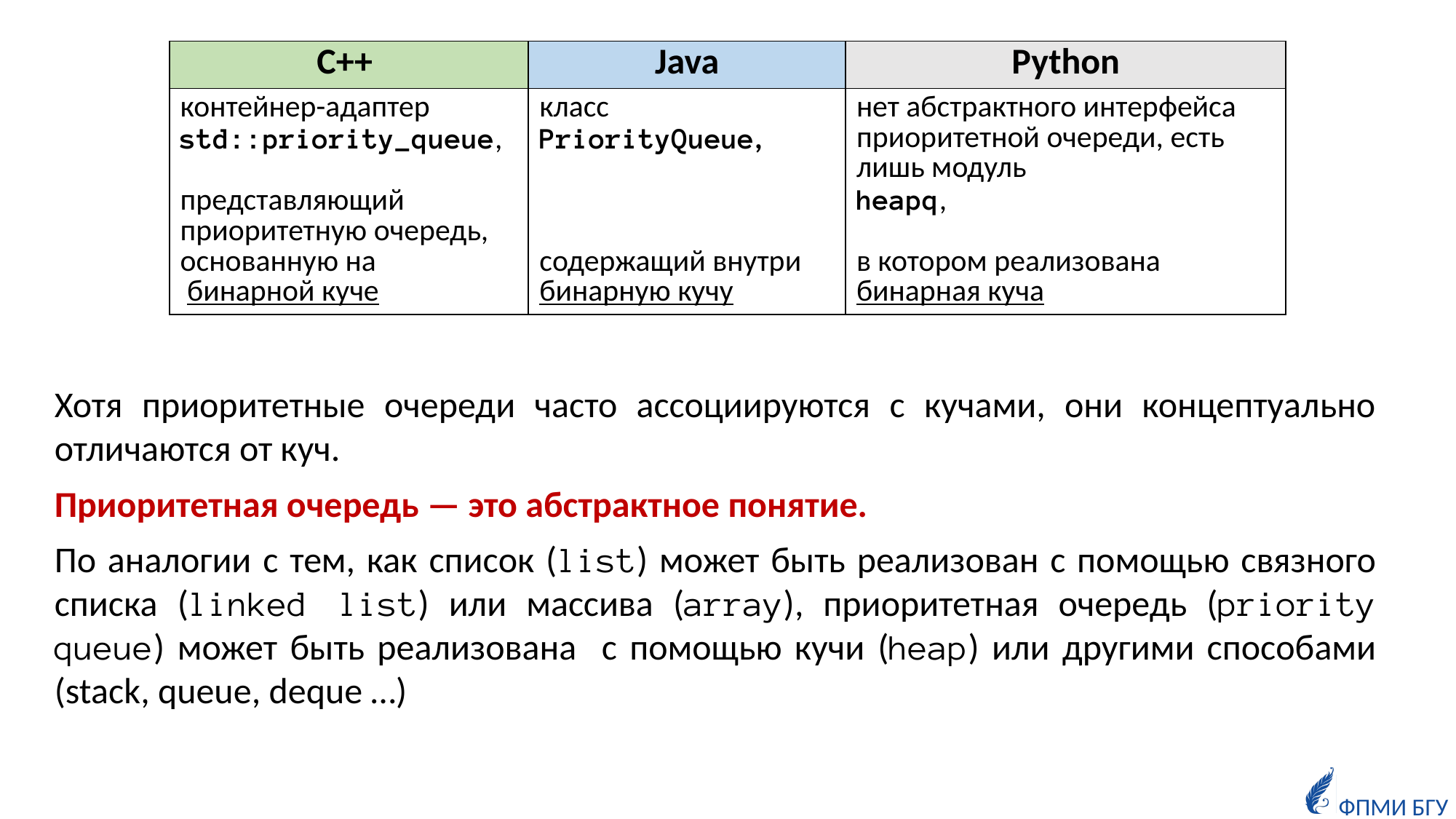

| C++ | Java | Python |
| --- | --- | --- |
| контейнер-адаптер std::priority\_queue, представляющий приоритетную очередь, основанную на бинарной куче | класс PriorityQueue, содержащий внутри бинарную кучу | нет абстрактного интерфейса приоритетной очереди, есть лишь модуль heapq, в котором реализована бинарная куча |
Хотя приоритетные очереди часто ассоциируются с кучами, они концептуально отличаются от куч.
Приоритетная очередь — это абстрактное понятие.
По аналогии с тем, как список (list) может быть реализован с помощью связного списка (linked list) или массива (array), приоритетная очередь (priority queue) может быть реализована  с помощью кучи (heap) или другими способами (stack, queue, deque …)